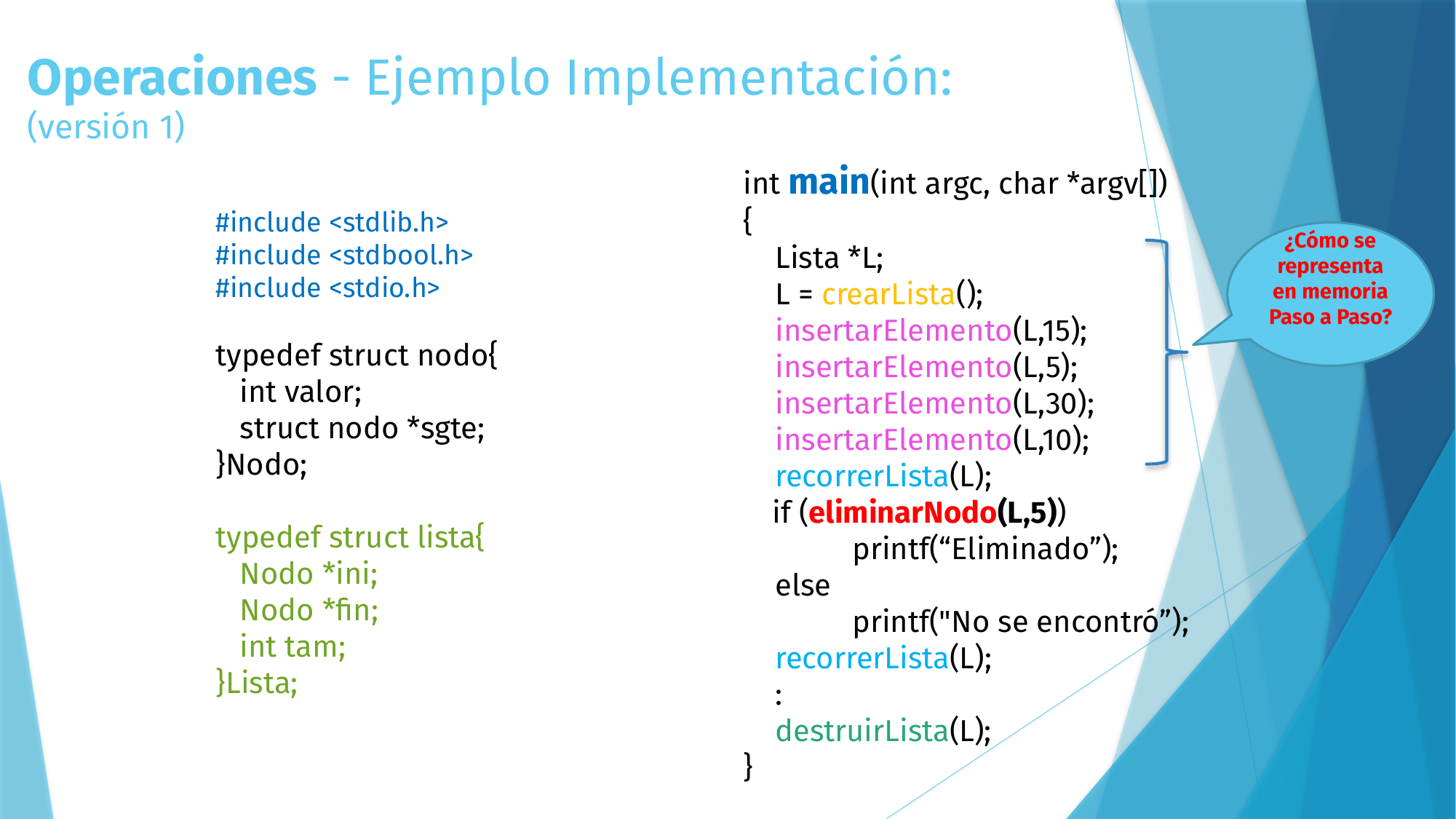

# Operaciones - Ejemplo Implementación: (versión 1)
int main(int argc, char *argv[])
{
    Lista *L;
    L = crearLista();
    insertarElemento(L,15);
    insertarElemento(L,5);
    insertarElemento(L,30);
    insertarElemento(L,10);
    recorrerLista(L);
    if (eliminarNodo(L,5))
    	printf(“Eliminado”);
    else
	printf("No se encontró”);
    recorrerLista(L);
    :
    destruirLista(L);
}
#include <stdlib.h>
#include <stdbool.h>
#include <stdio.h>

typedef struct nodo{
   int valor;
   struct nodo *sgte;
}Nodo;

typedef struct lista{
   Nodo *ini;
   Nodo *fin;
   int tam;
}Lista;
¿Cómo se representa en memoria Paso a Paso?